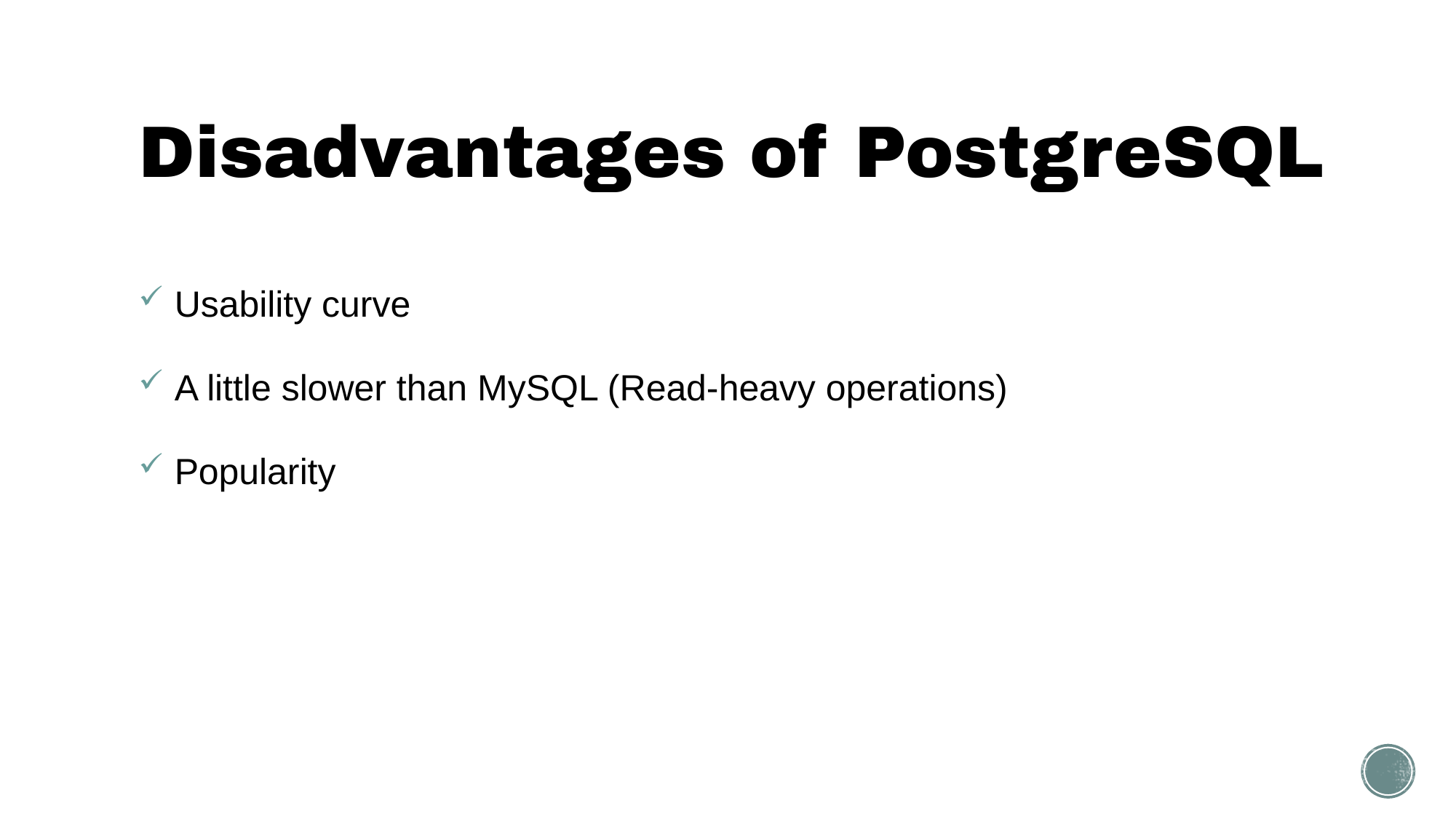

# Disadvantages of PostgreSQL
 Usability curve
 A little slower than MySQL (Read-heavy operations)
 Popularity